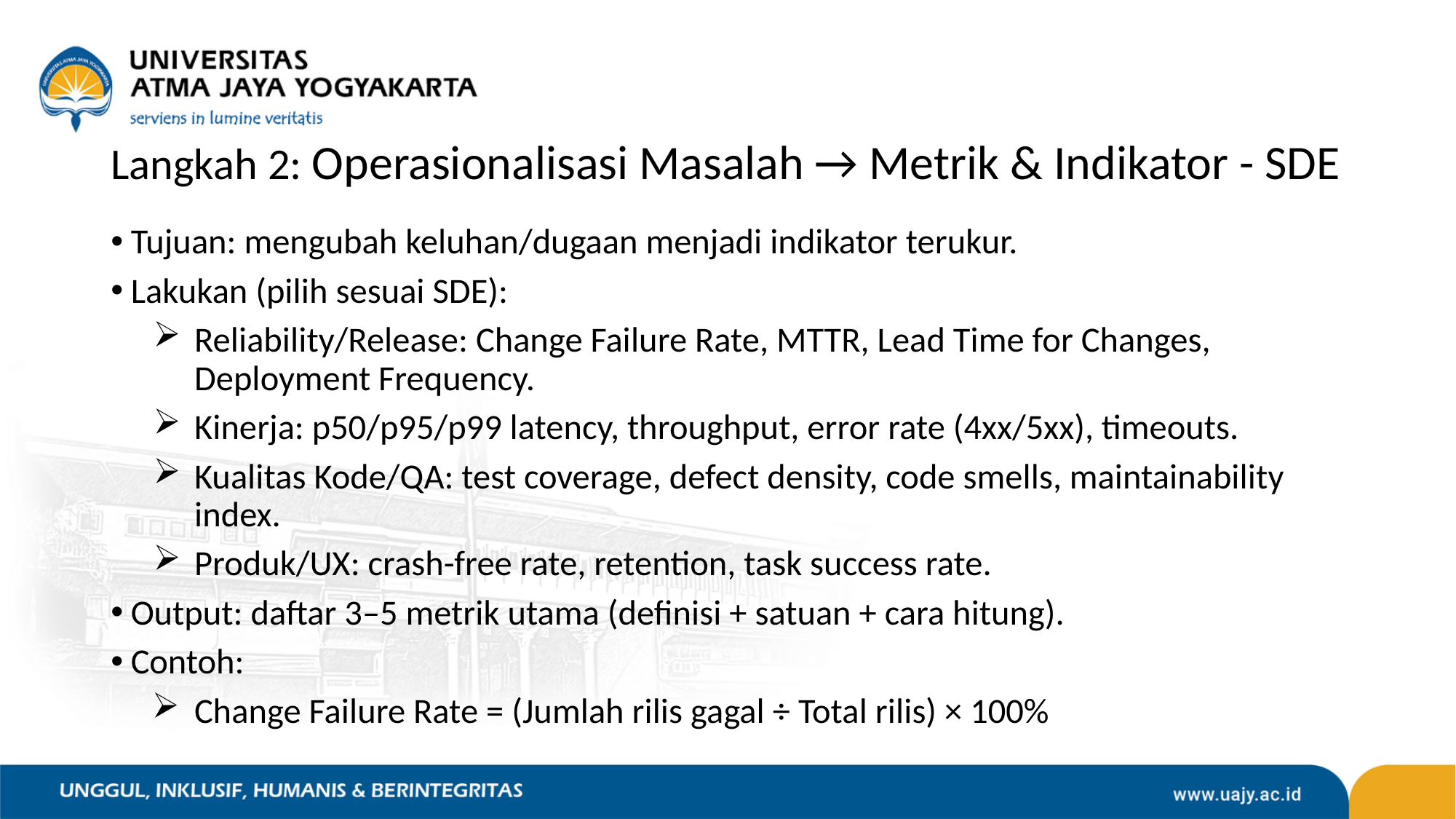

# Langkah 2: Operasionalisasi Masalah → Metrik & Indikator - SDE
Tujuan: mengubah keluhan/dugaan menjadi indikator terukur.
Lakukan (pilih sesuai SDE):
Reliability/Release: Change Failure Rate, MTTR, Lead Time for Changes, Deployment Frequency.
Kinerja: p50/p95/p99 latency, throughput, error rate (4xx/5xx), timeouts.
Kualitas Kode/QA: test coverage, defect density, code smells, maintainability index.
Produk/UX: crash-free rate, retention, task success rate.
Output: daftar 3–5 metrik utama (definisi + satuan + cara hitung).
Contoh:
Change Failure Rate = (Jumlah rilis gagal ÷ Total rilis) × 100%